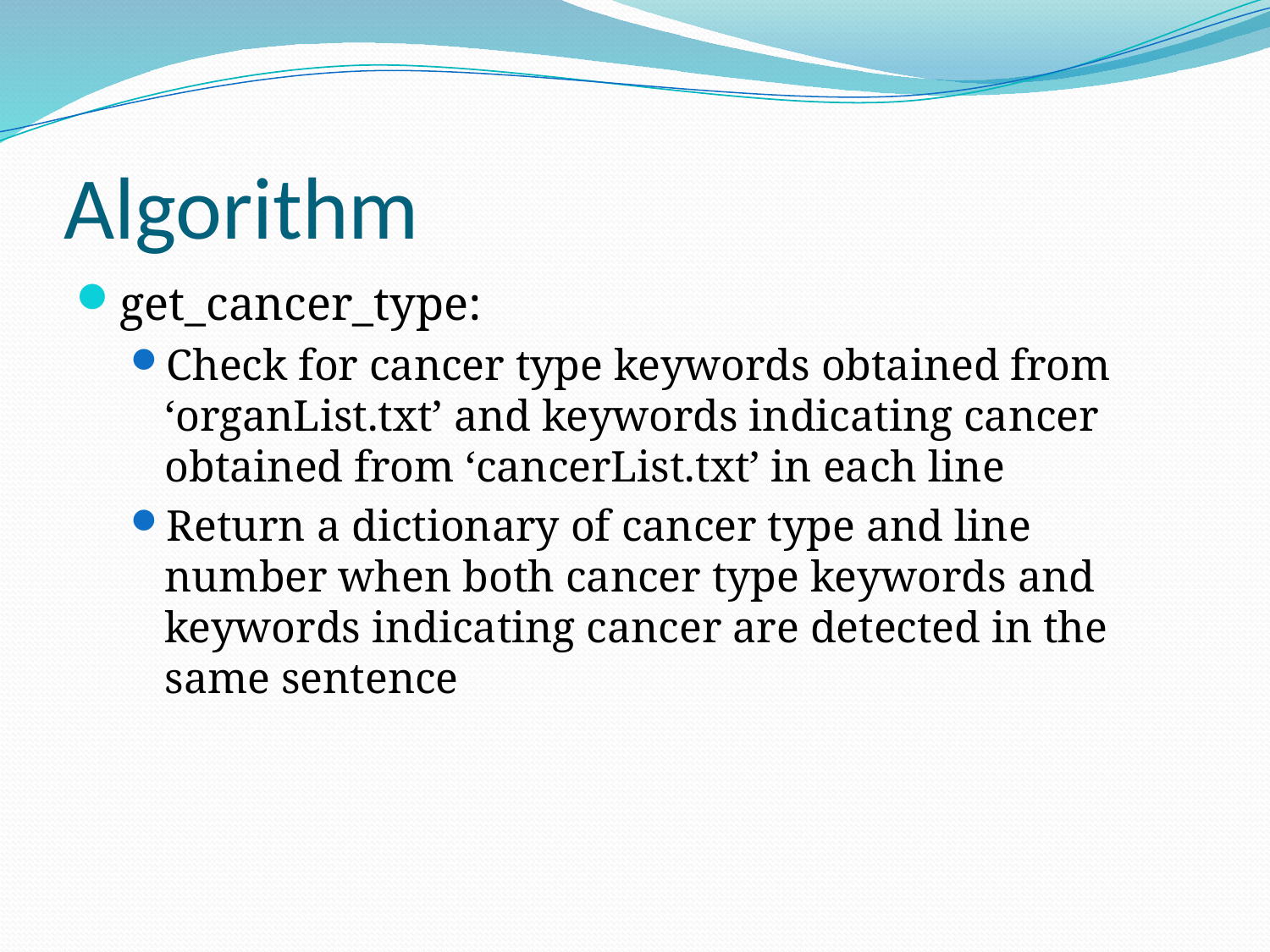

# Algorithm
get_cancer_type:
Check for cancer type keywords obtained from ‘organList.txt’ and keywords indicating cancer obtained from ‘cancerList.txt’ in each line
Return a dictionary of cancer type and line number when both cancer type keywords and keywords indicating cancer are detected in the same sentence